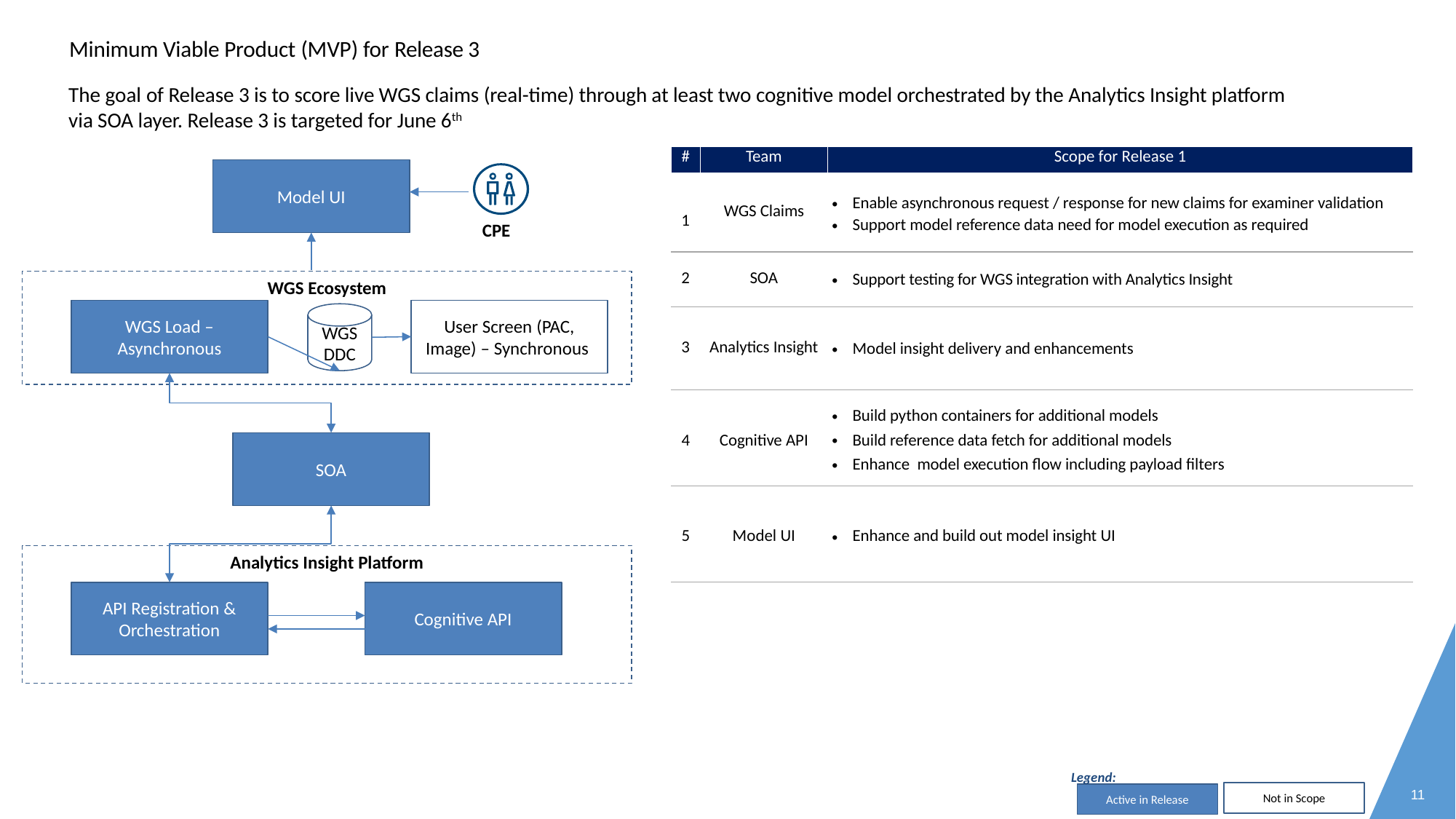

# Minimum Viable Product (MVP) for Release 3
The goal of Release 3 is to score live WGS claims (real-time) through at least two cognitive model orchestrated by the Analytics Insight platform via SOA layer. Release 3 is targeted for June 6th
| # | Team | Scope for Release 1 |
| --- | --- | --- |
| 1 | WGS Claims | Enable asynchronous request / response for new claims for examiner validation Support model reference data need for model execution as required |
| 2 | SOA | Support testing for WGS integration with Analytics Insight |
| 3 | Analytics Insight | Model insight delivery and enhancements |
| 4 | Cognitive API | Build python containers for additional models Build reference data fetch for additional models Enhance model execution flow including payload filters |
| 5 | Model UI | Enhance and build out model insight UI |
Model UI

CPE
WGS Ecosystem
WGS Load – Asynchronous
User Screen (PAC, Image) – Synchronous
WGS DDC
SOA
Analytics Insight Platform
API Registration & Orchestration
Cognitive API
Legend:
Not in Scope
Active in Release
11